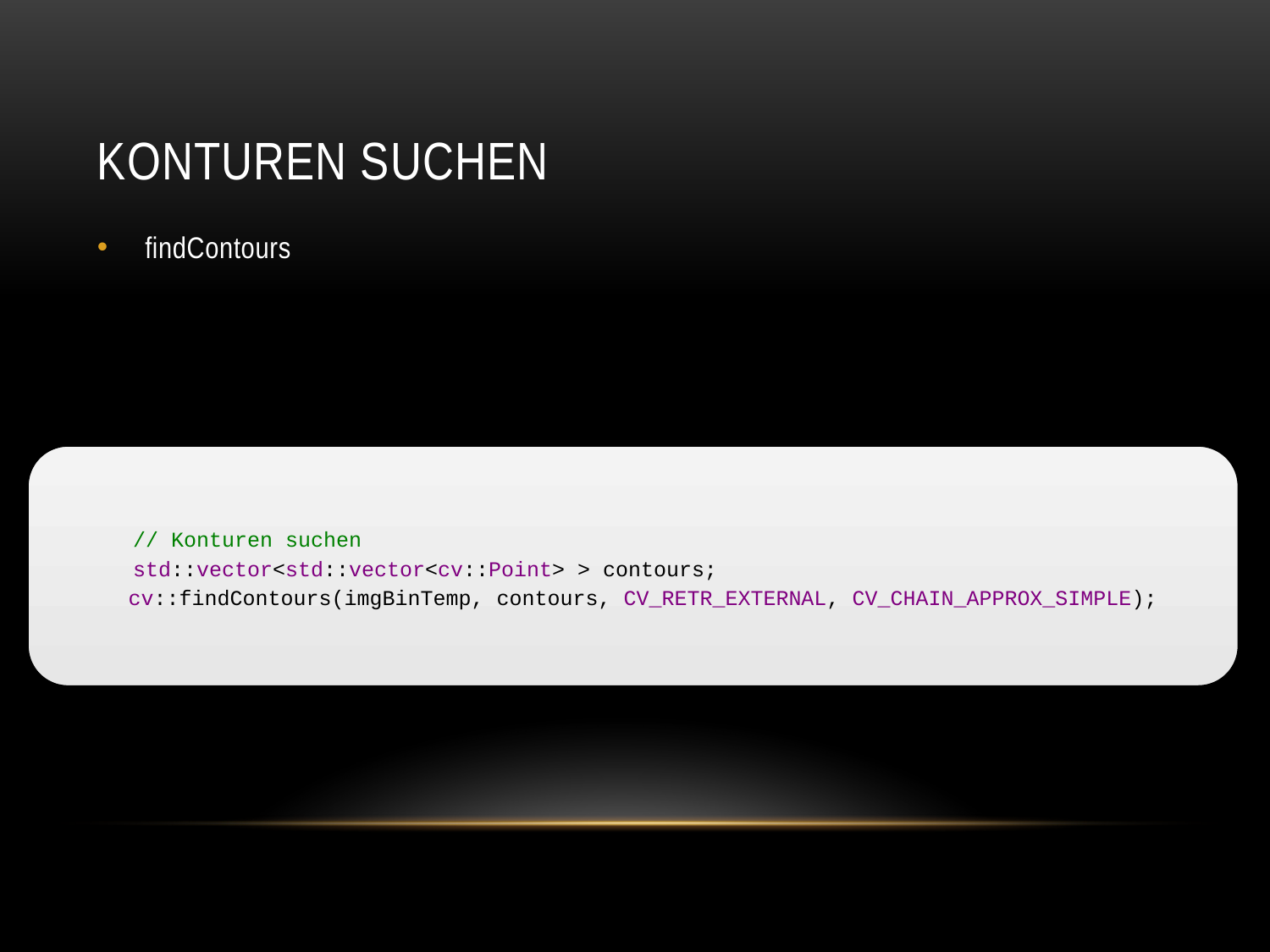

# Konturen suchen
findContours

 	// Konturen suchen
	std::vector<std::vector<cv::Point> > contours;
      cv::findContours(imgBinTemp, contours, CV_RETR_EXTERNAL, CV_CHAIN_APPROX_SIMPLE);